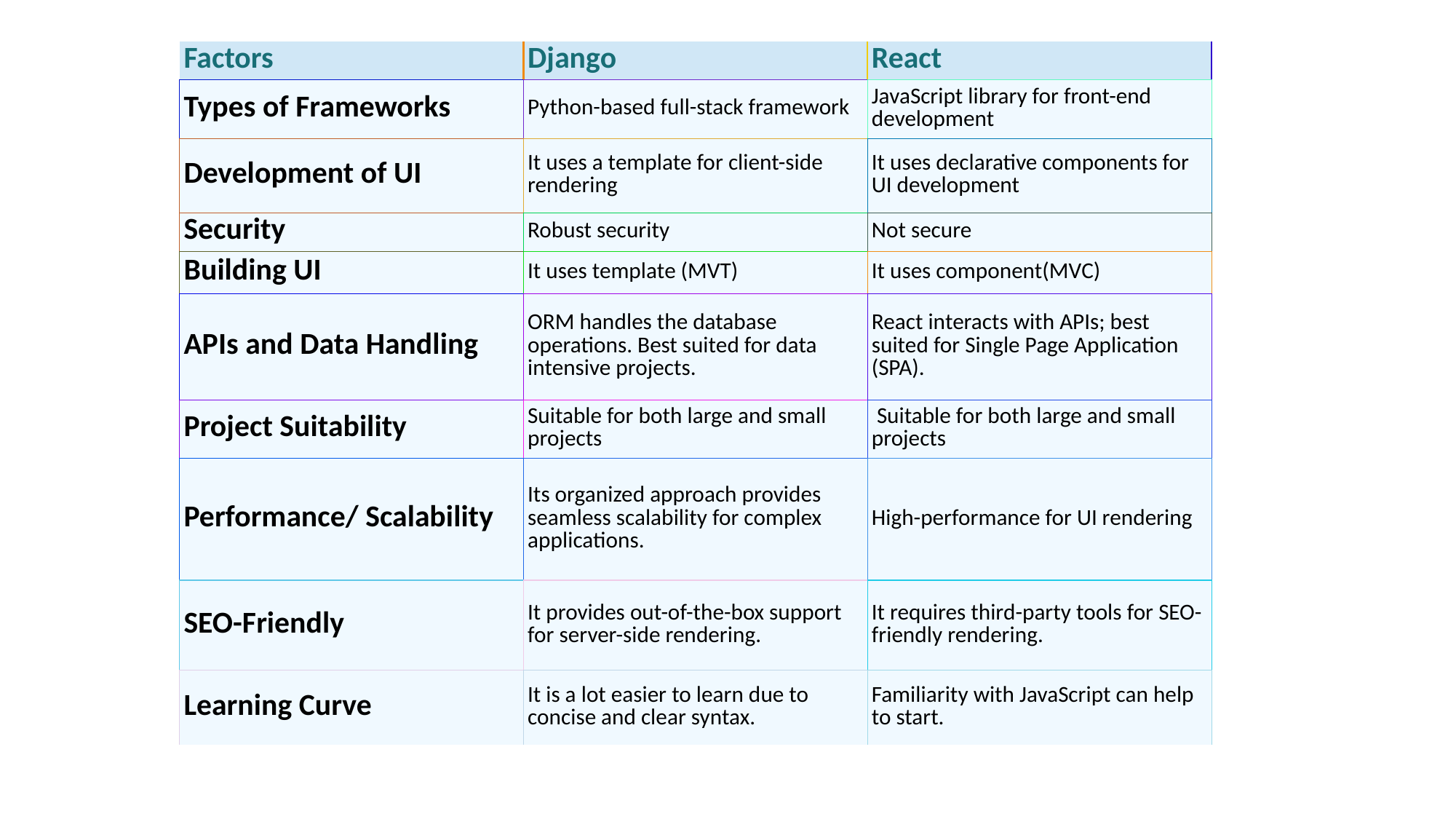

| Factors | Django | React |
| --- | --- | --- |
| Types of Frameworks | Python-based full-stack framework | JavaScript library for front-end development |
| Development of UI | It uses a template for client-side rendering | It uses declarative components for UI development |
| Security | Robust security | Not secure |
| Building UI | It uses template (MVT) | It uses component(MVC) |
| APIs and Data Handling | ORM handles the database operations. Best suited for data intensive projects. | React interacts with APIs; best suited for Single Page Application (SPA). |
| Project Suitability | Suitable for both large and small projects | Suitable for both large and small projects |
| Performance/ Scalability | Its organized approach provides seamless scalability for complex applications. | High-performance for UI rendering |
| SEO-Friendly | It provides out-of-the-box support for server-side rendering. | It requires third-party tools for SEO-friendly rendering. |
| Learning Curve | It is a lot easier to learn due to concise and clear syntax. | Familiarity with JavaScript can help to start. |
#